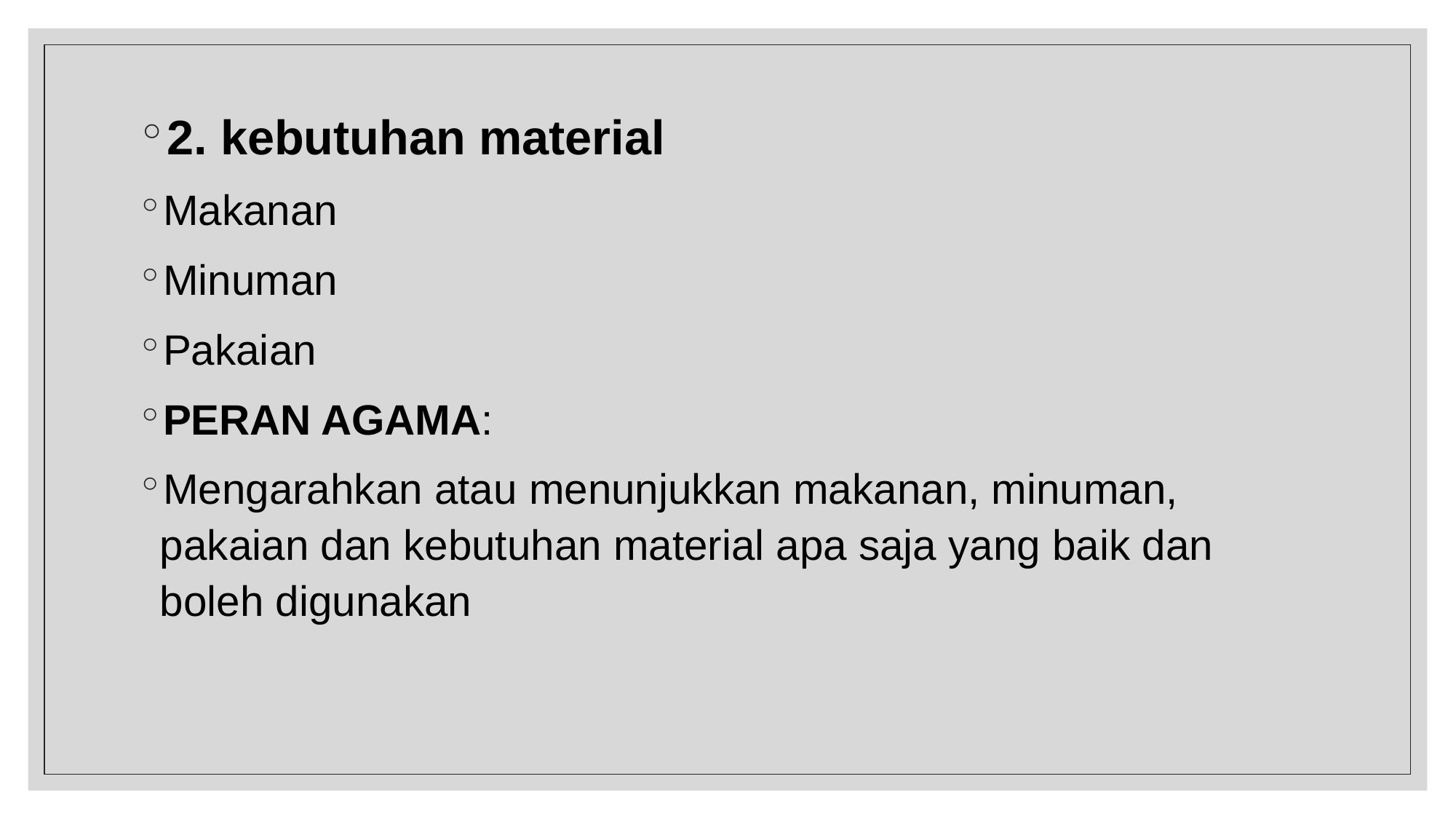

2. kebutuhan material
Makanan
Minuman
Pakaian
PERAN AGAMA:
Mengarahkan atau menunjukkan makanan, minuman, pakaian dan kebutuhan material apa saja yang baik dan boleh digunakan